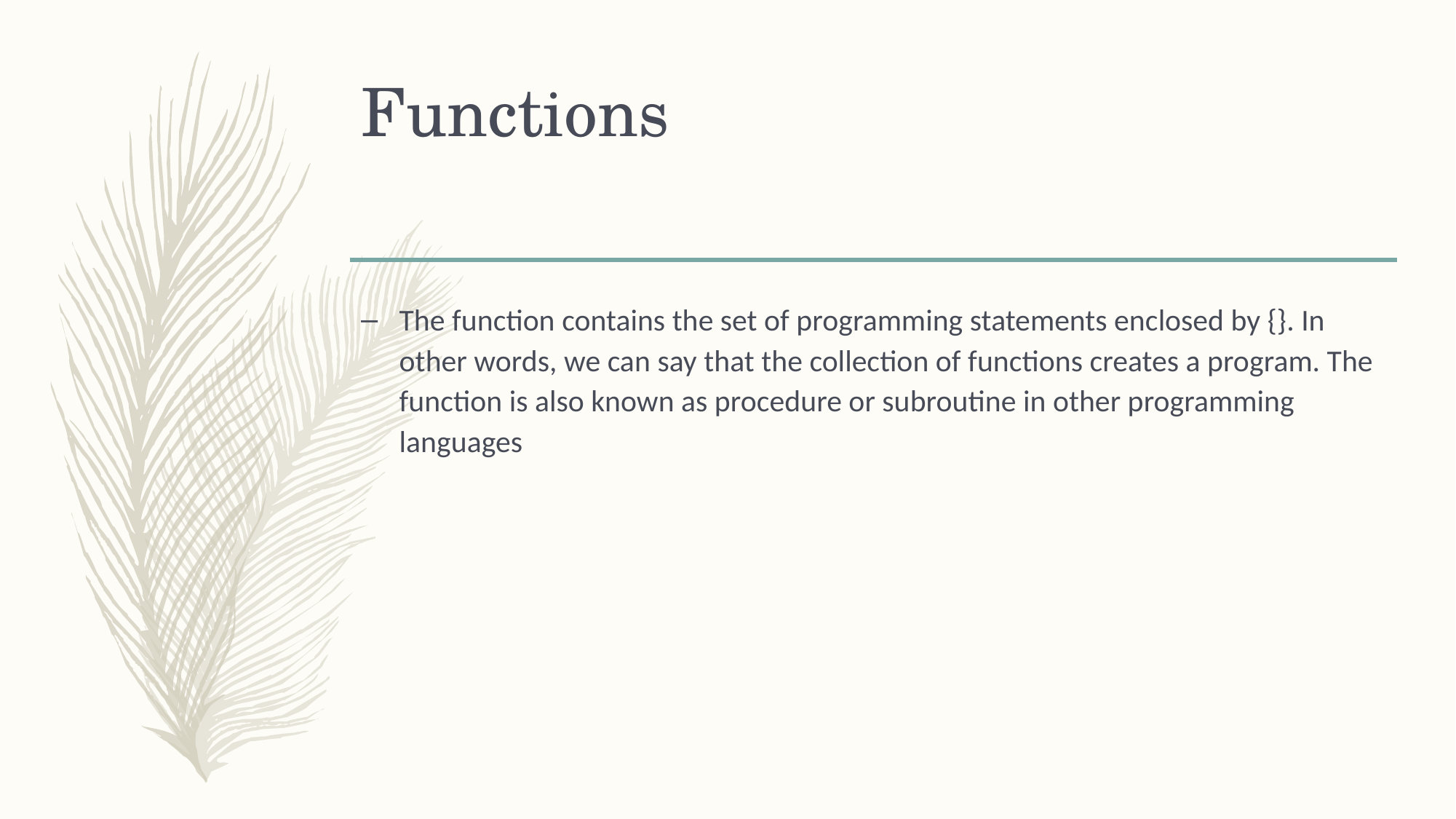

# Functions
The function contains the set of programming statements enclosed by {}. In other words, we can say that the collection of functions creates a program. The function is also known as procedure or subroutine in other programming languages